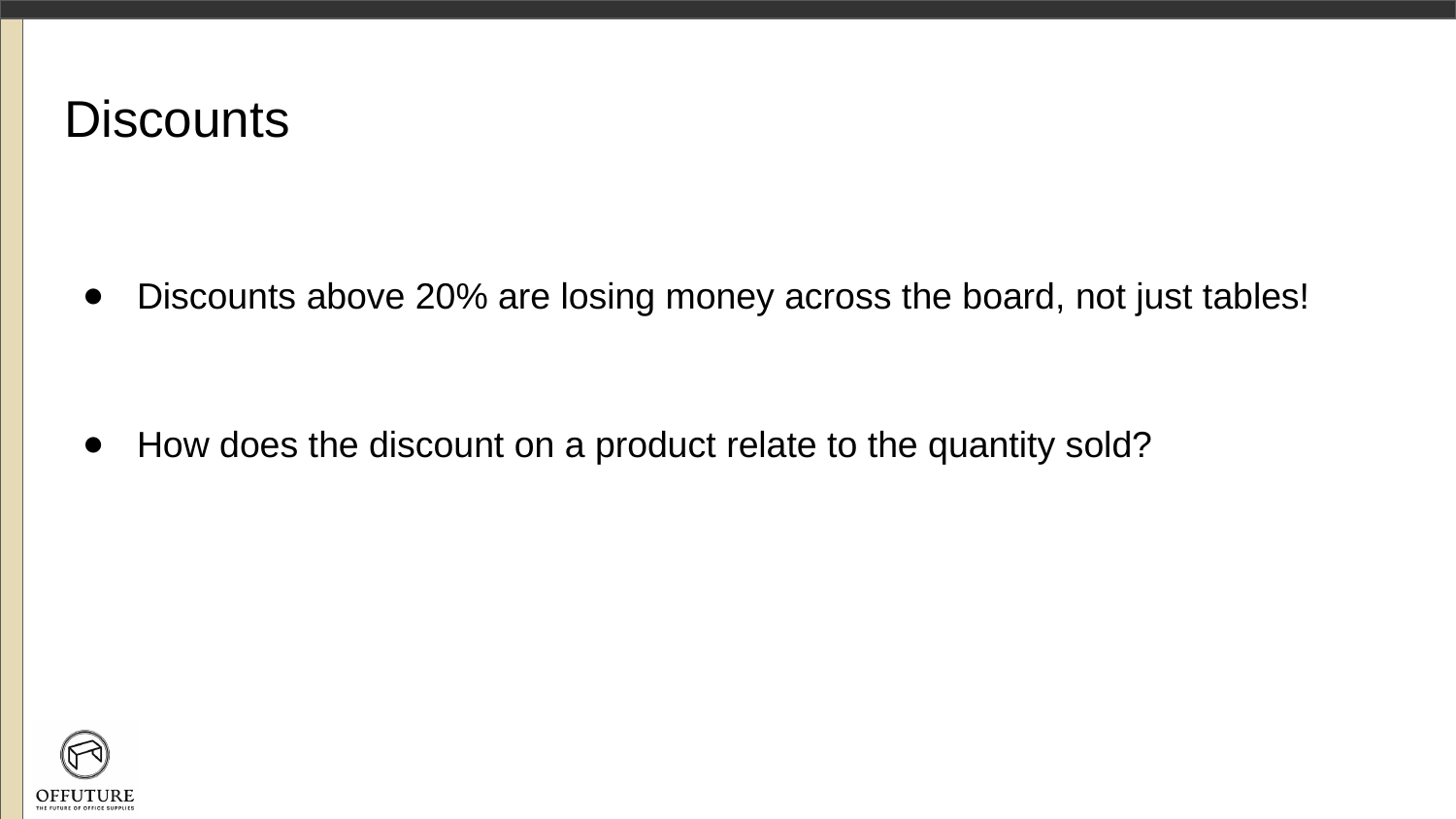

# Discounts

Discounts above 20% are losing money across the board, not just tables!

How does the discount on a product relate to the quantity sold?